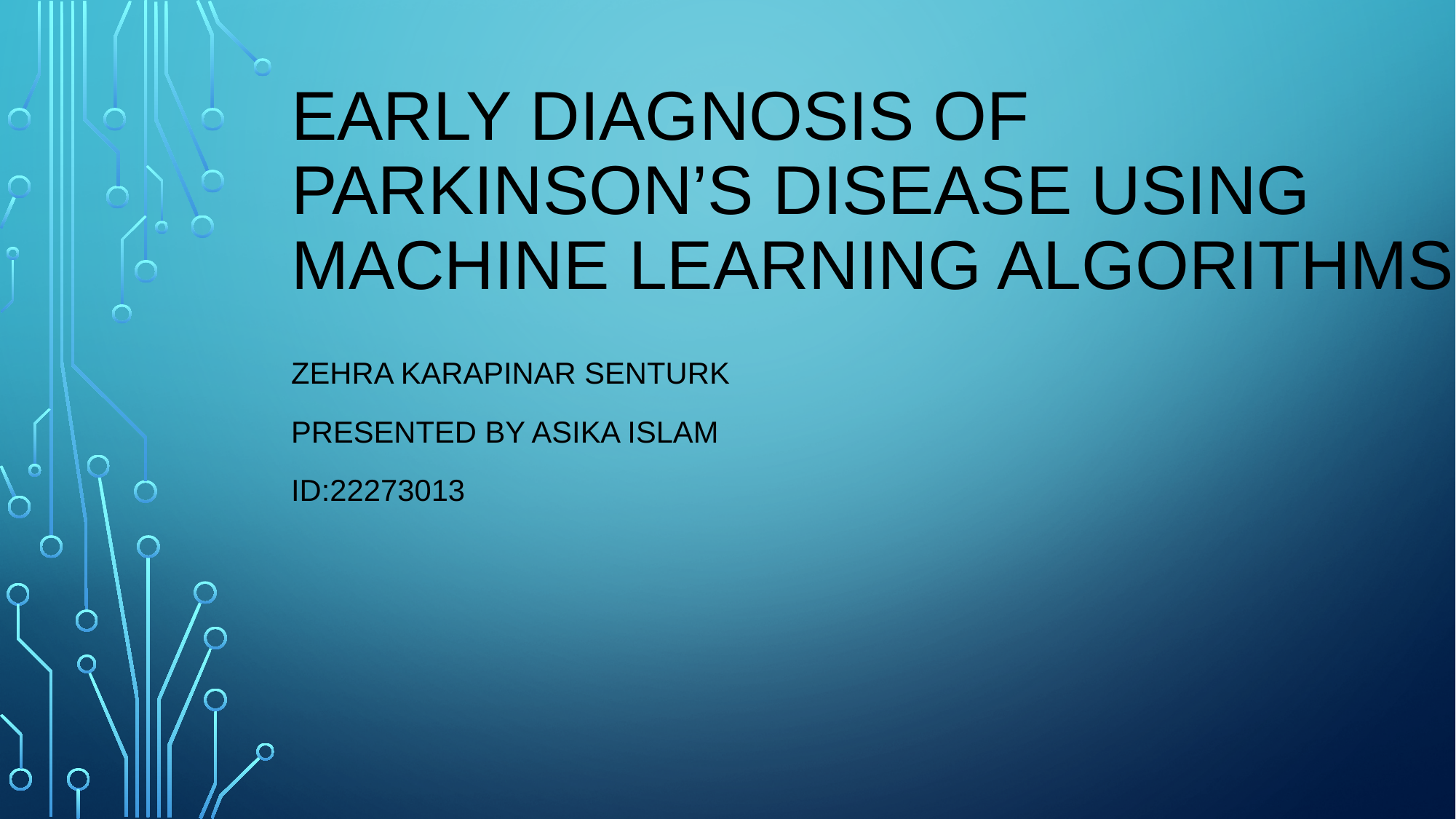

# Early diagnosis of Parkinson’s disease using machine learning algorithms
Zehra Karapinar Senturk
Presented by Asika Islam
Id:22273013